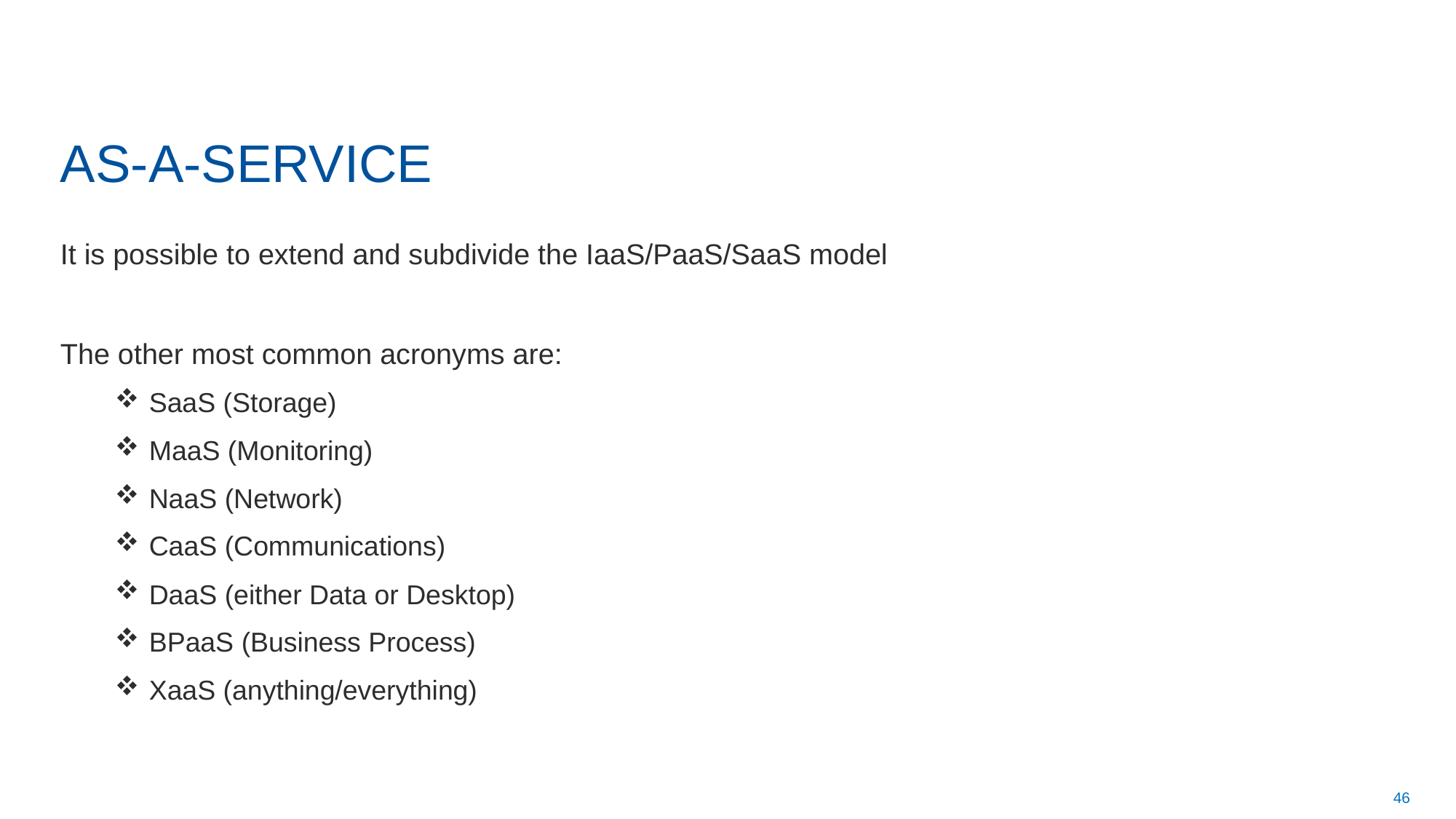

# AS-A-SERVICE
It is possible to extend and subdivide the IaaS/PaaS/SaaS model

The other most common acronyms are:
SaaS (Storage)
MaaS (Monitoring)
NaaS (Network)
CaaS (Communications)
DaaS (either Data or Desktop)
BPaaS (Business Process)
XaaS (anything/everything)